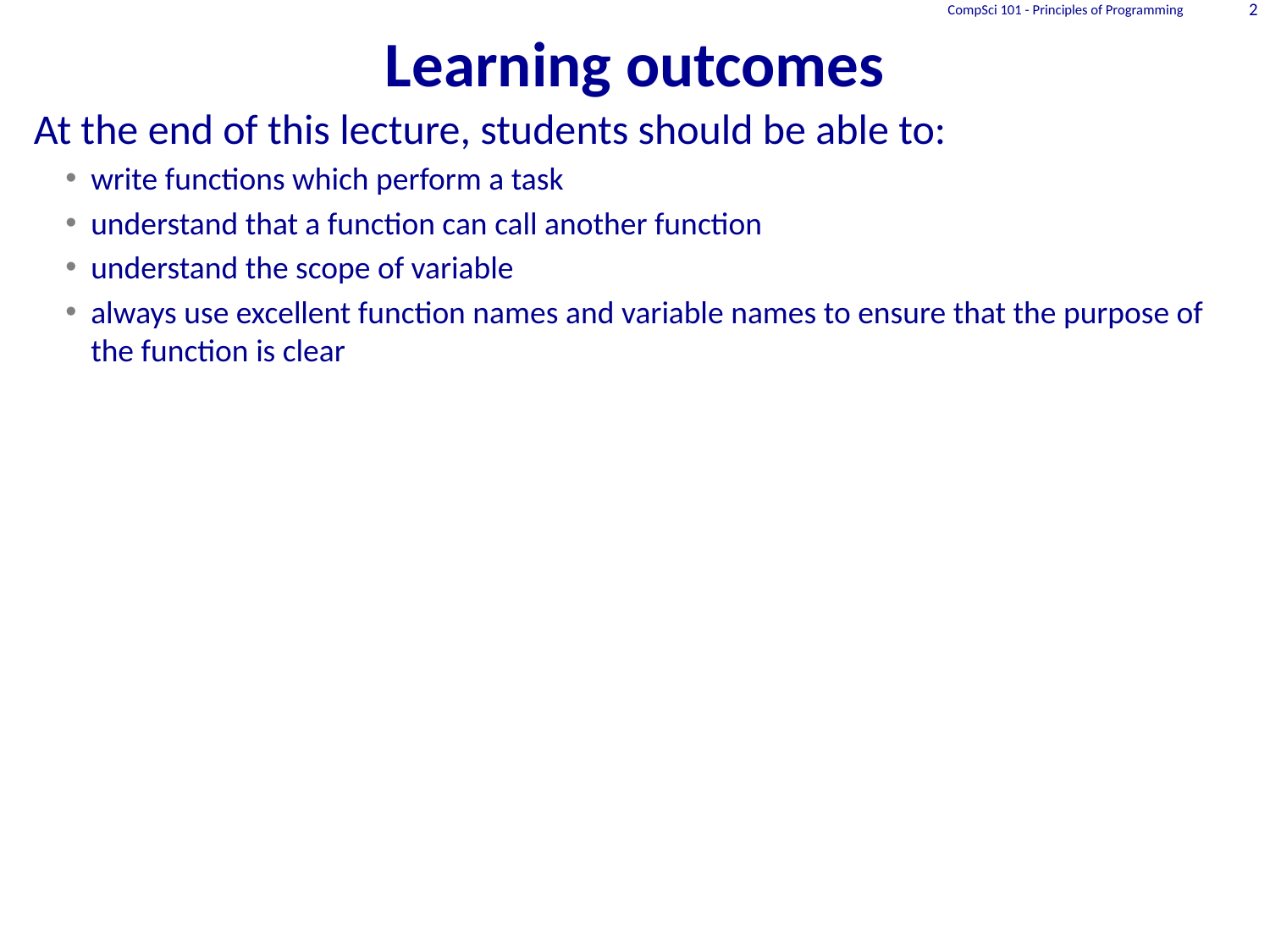

# Learning outcomes
CompSci 101 - Principles of Programming
2
At the end of this lecture, students should be able to:
write functions which perform a task
understand that a function can call another function
understand the scope of variable
always use excellent function names and variable names to ensure that the purpose of the function is clear